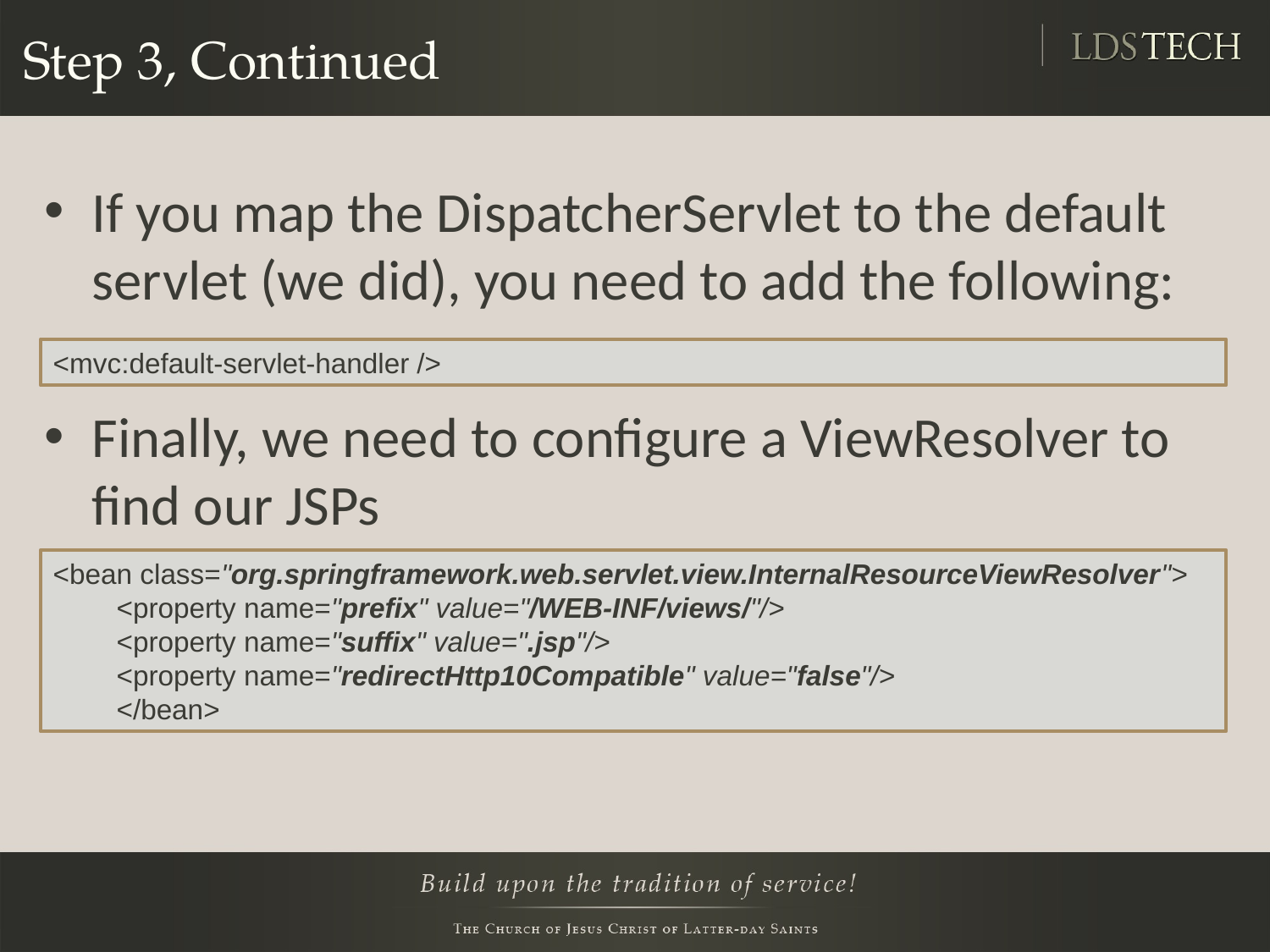

# Step 3, Continued
If you map the DispatcherServlet to the default servlet (we did), you need to add the following:

Finally, we need to configure a ViewResolver to find our JSPs

<mvc:default-servlet-handler />
<bean class="org.springframework.web.servlet.view.InternalResourceViewResolver">
<property name="prefix" value="/WEB-INF/views/"/>
<property name="suffix" value=".jsp"/>
<property name="redirectHttp10Compatible" value="false"/>
</bean>